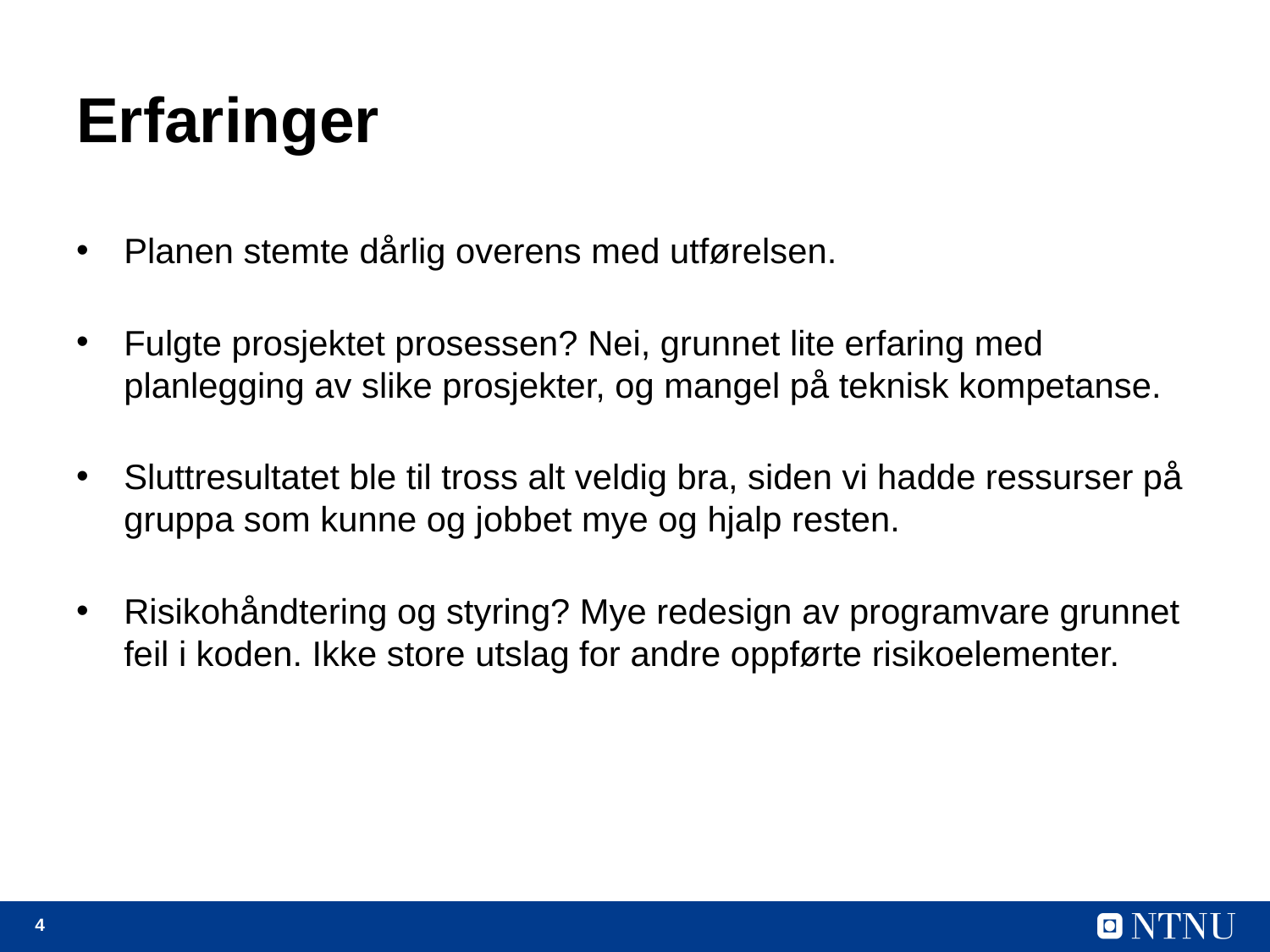

# Erfaringer
Planen stemte dårlig overens med utførelsen.
Fulgte prosjektet prosessen? Nei, grunnet lite erfaring med planlegging av slike prosjekter, og mangel på teknisk kompetanse.
Sluttresultatet ble til tross alt veldig bra, siden vi hadde ressurser på gruppa som kunne og jobbet mye og hjalp resten.
Risikohåndtering og styring? Mye redesign av programvare grunnet feil i koden. Ikke store utslag for andre oppførte risikoelementer.